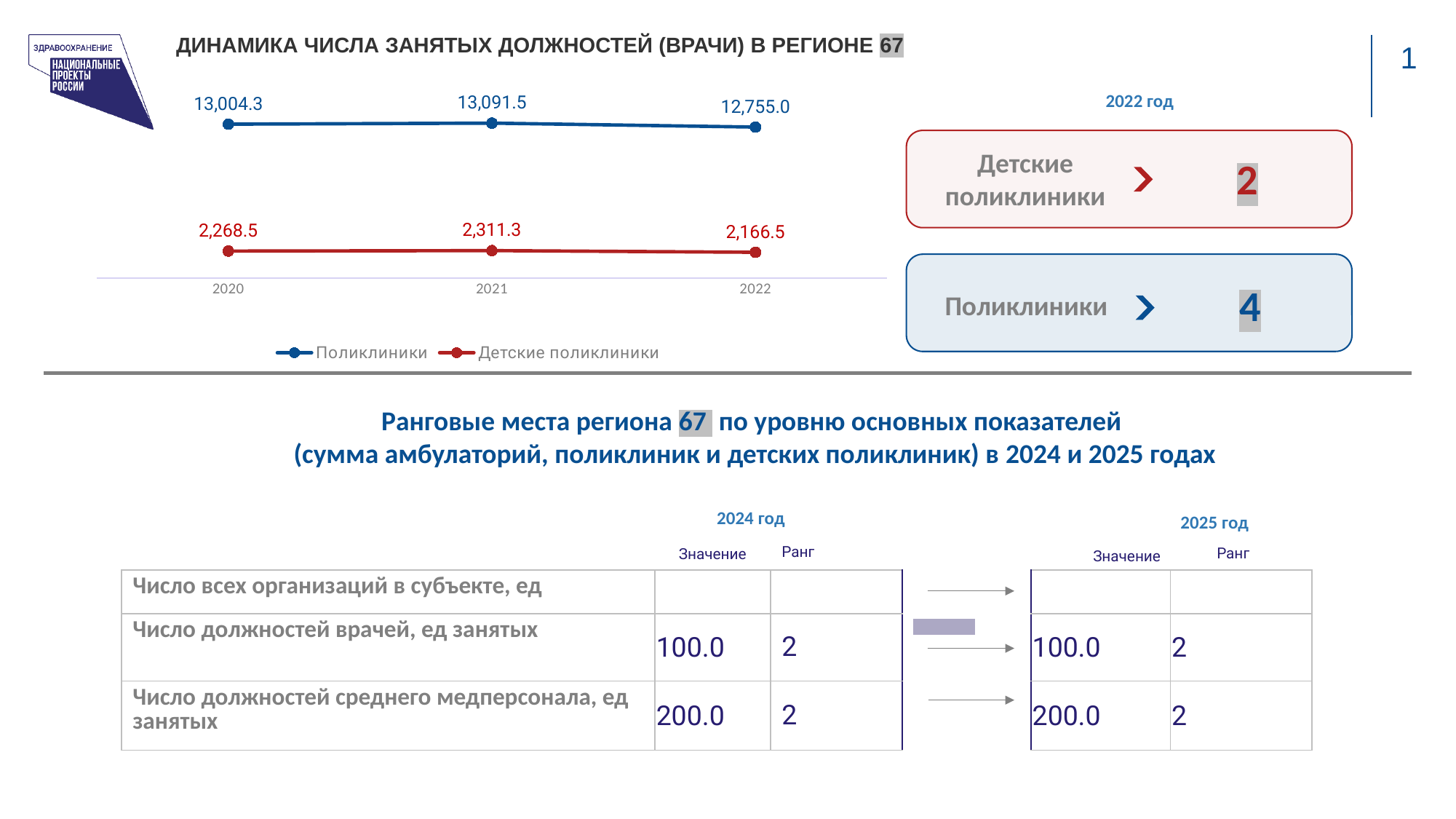

# Динамика Числа занятых должностей (врачи) в регионе 67

### Chart

| Category | Поликлиники | Детские поликлиники |
|---|---|---|
| 2020 | 13004.25 | 2268.5 |
| 2021 | 13091.5 | 2311.25 |
| 2022 | 12755.0 | 2166.5 |
2022 год

Детские поликлиники
2

4
Поликлиники

Ранговые места региона 67  по уровню основных показателей
(сумма амбулаторий, поликлиник и детских поликлиник) в 2024 и 2025 годах
2024 год
2025 год
Ранг
Ранг
Значение
Значение
| Число всех организаций в субъекте, ед | 5 | 2 |  | 5 | 2 |  |
| --- | --- | --- | --- | --- | --- | --- |
| Число должностей врачей, ед занятых | 100.0 | 2 |  | 100.0 | 2 |  |
| Число должностей среднего медперсонала, ед занятых | 200.0 | 2 |  | 200.0 | 2 |  |